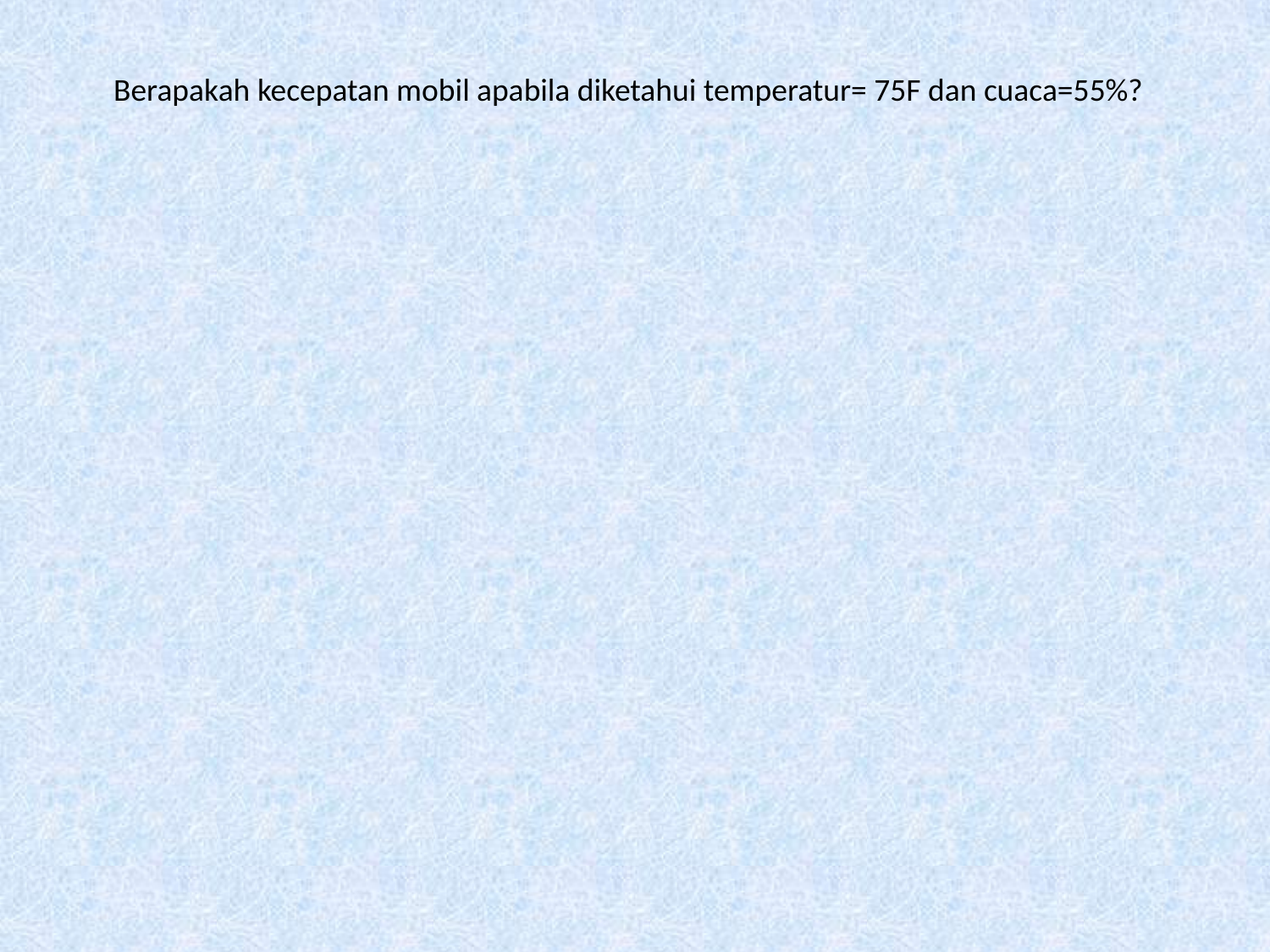

Berapakah kecepatan mobil apabila diketahui temperatur= 75F dan cuaca=55%?